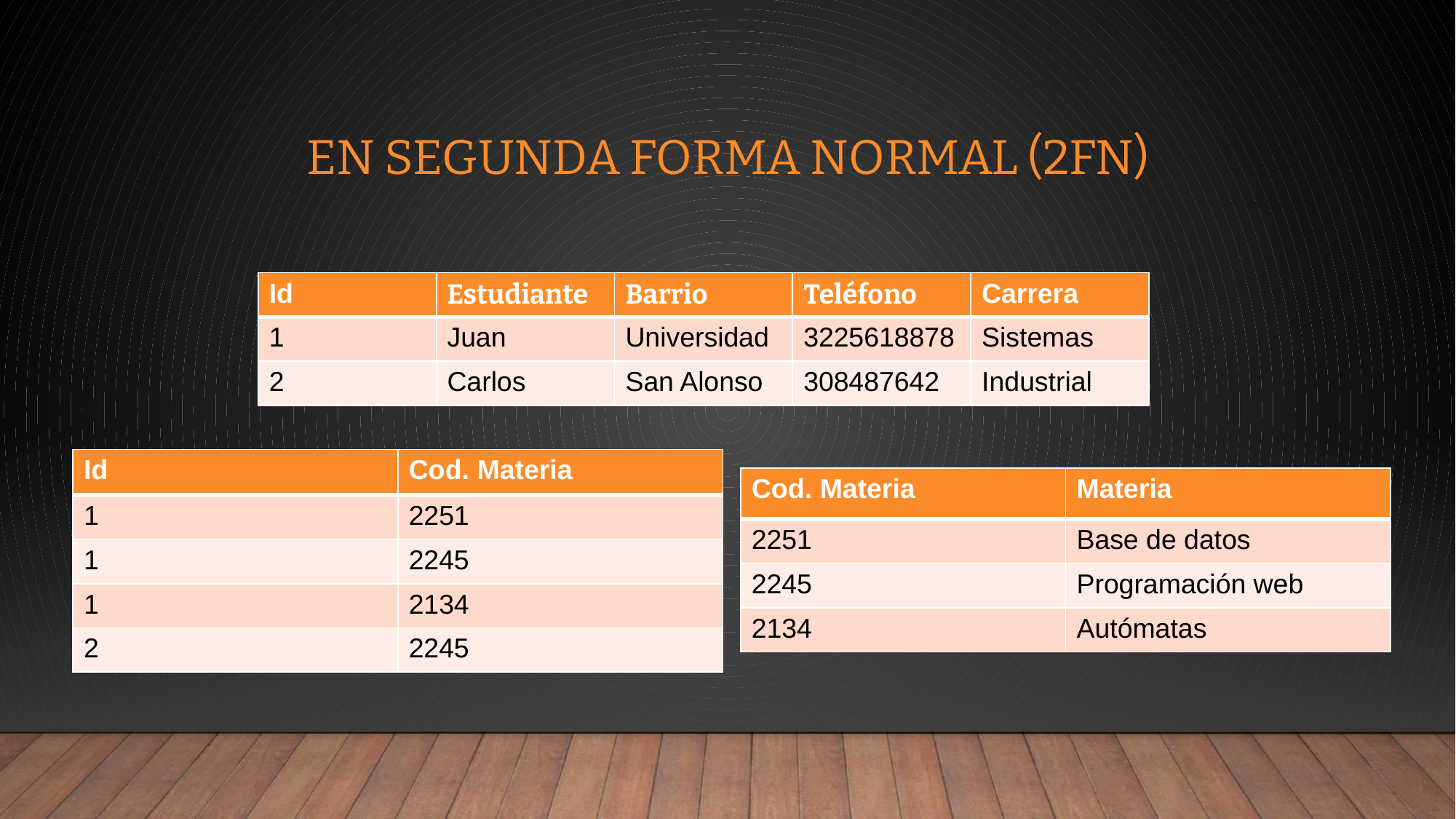

# EN SEGUNDA FORMA NORMAL (2FN)
| Id | Estudiante | Barrio | Teléfono | Carrera |
| --- | --- | --- | --- | --- |
| 1 | Juan | Universidad | 3225618878 | Sistemas |
| 2 | Carlos | San Alonso | 308487642 | Industrial |
| Id | Cod. Materia |
| --- | --- |
| 1 | 2251 |
| 1 | 2245 |
| 1 | 2134 |
| 2 | 2245 |
| Cod. Materia | Materia |
| --- | --- |
| 2251 | Base de datos |
| 2245 | Programación web |
| 2134 | Autómatas |